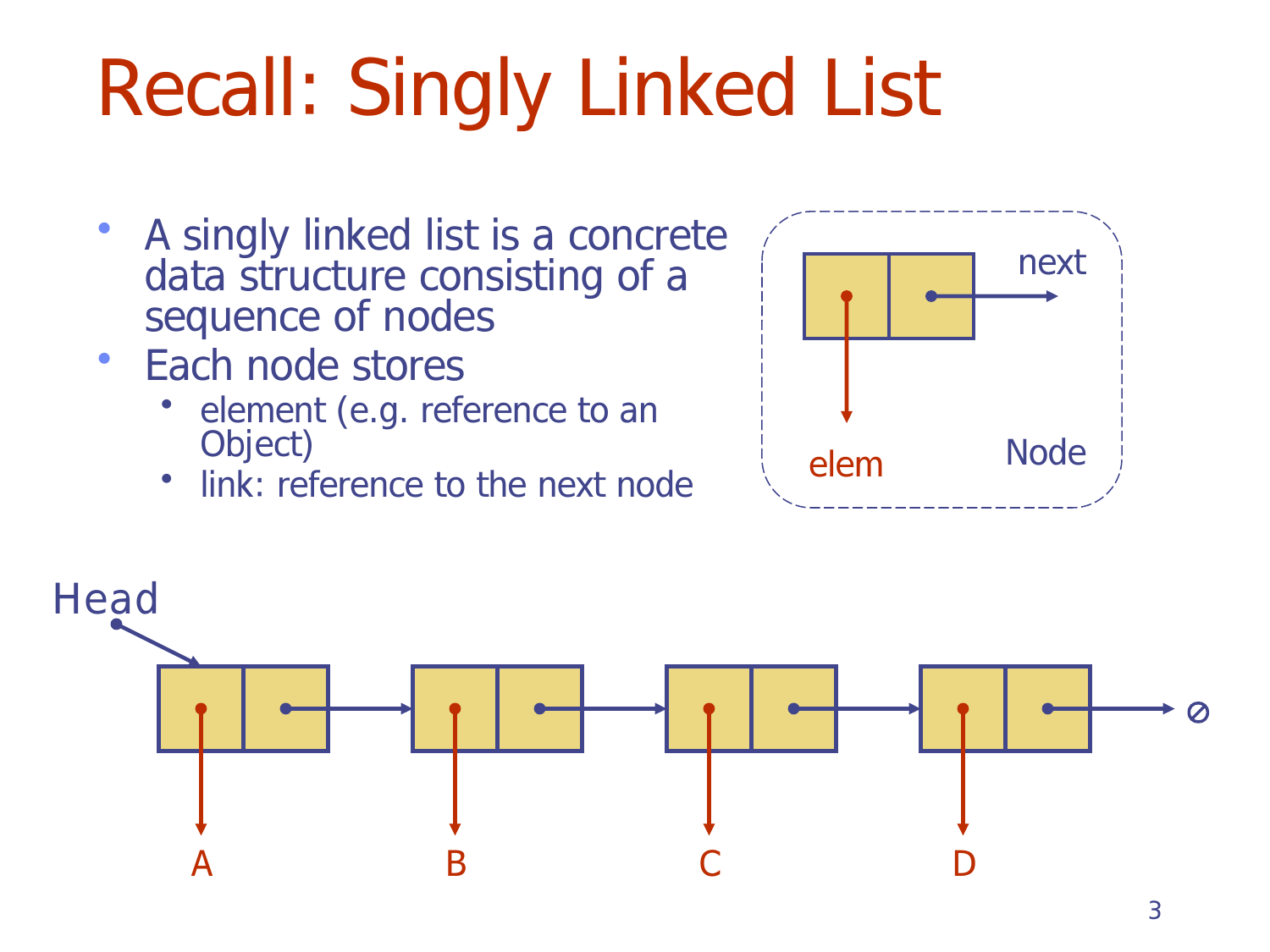

# Recall: Singly Linked List
A singly linked list is a concrete data structure consisting of a sequence of nodes
Each node stores
element (e.g. reference to an Object)
link: reference to the next node

next

Node
elem
Head

∅

A
B
C
D
3